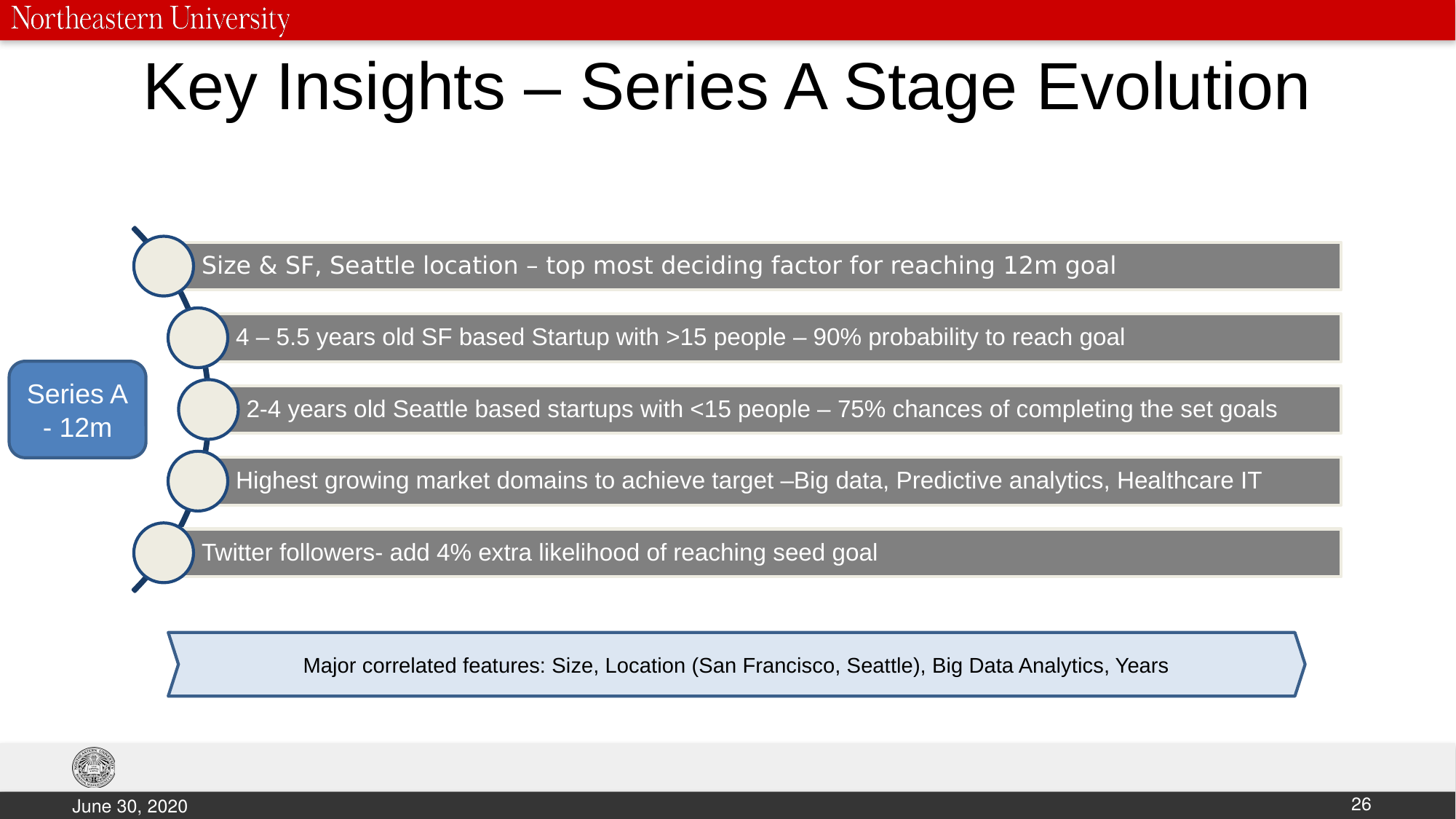

# Key Insights – Series A Stage Evolution
Size & SF, Seattle location – top most deciding factor for reaching 12m goal
4 – 5.5 years old SF based Startup with >15 people – 90% probability to reach goal
2-4 years old Seattle based startups with <15 people – 75% chances of completing the set goals
Highest growing market domains to achieve target –Big data, Predictive analytics, Healthcare IT
Twitter followers- add 4% extra likelihood of reaching seed goal
Series A
- 12m
Major correlated features: Size, Location (San Francisco, Seattle), Big Data Analytics, Years
26